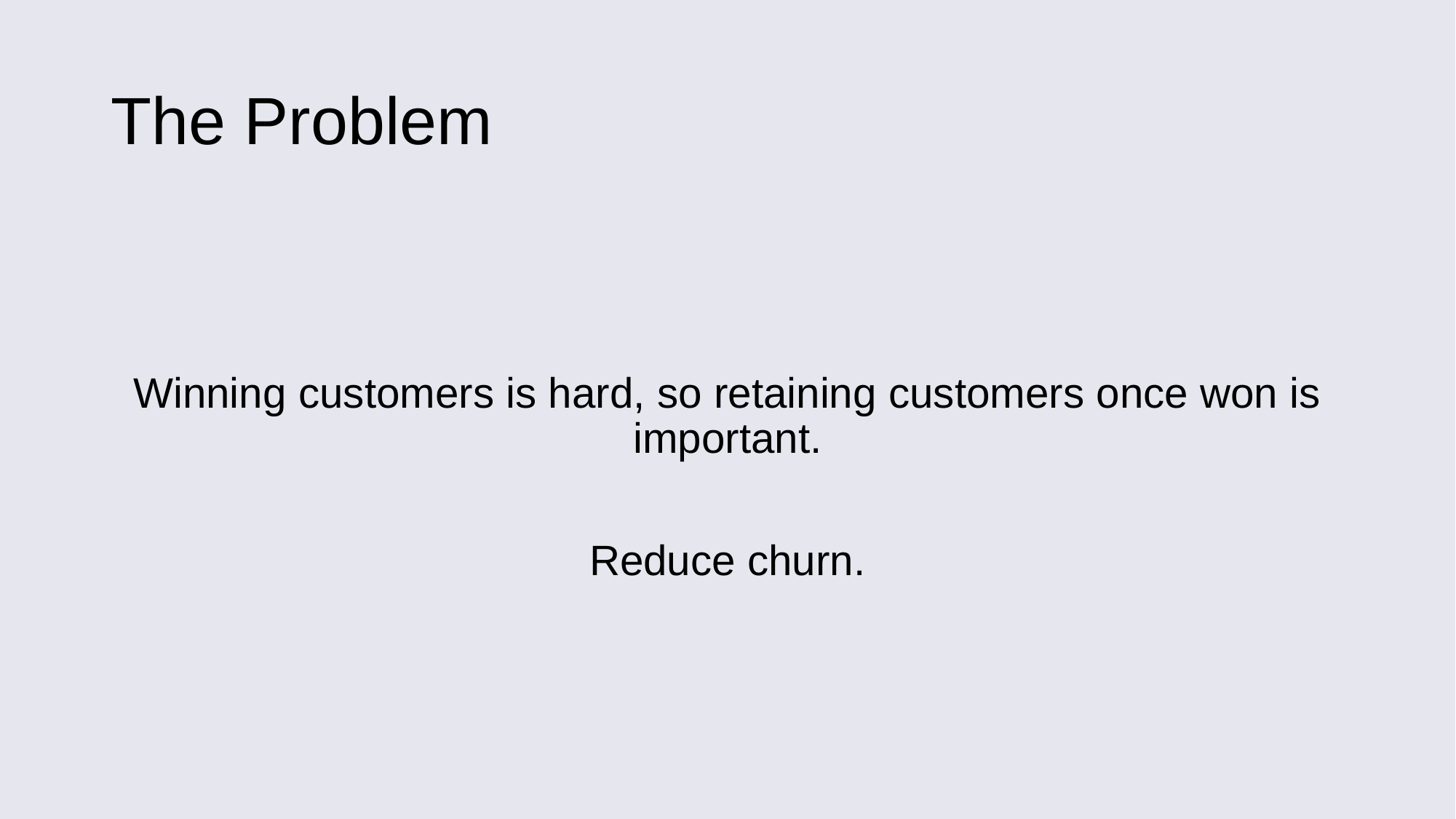

# The Problem
Winning customers is hard, so retaining customers once won is important.

Reduce churn.